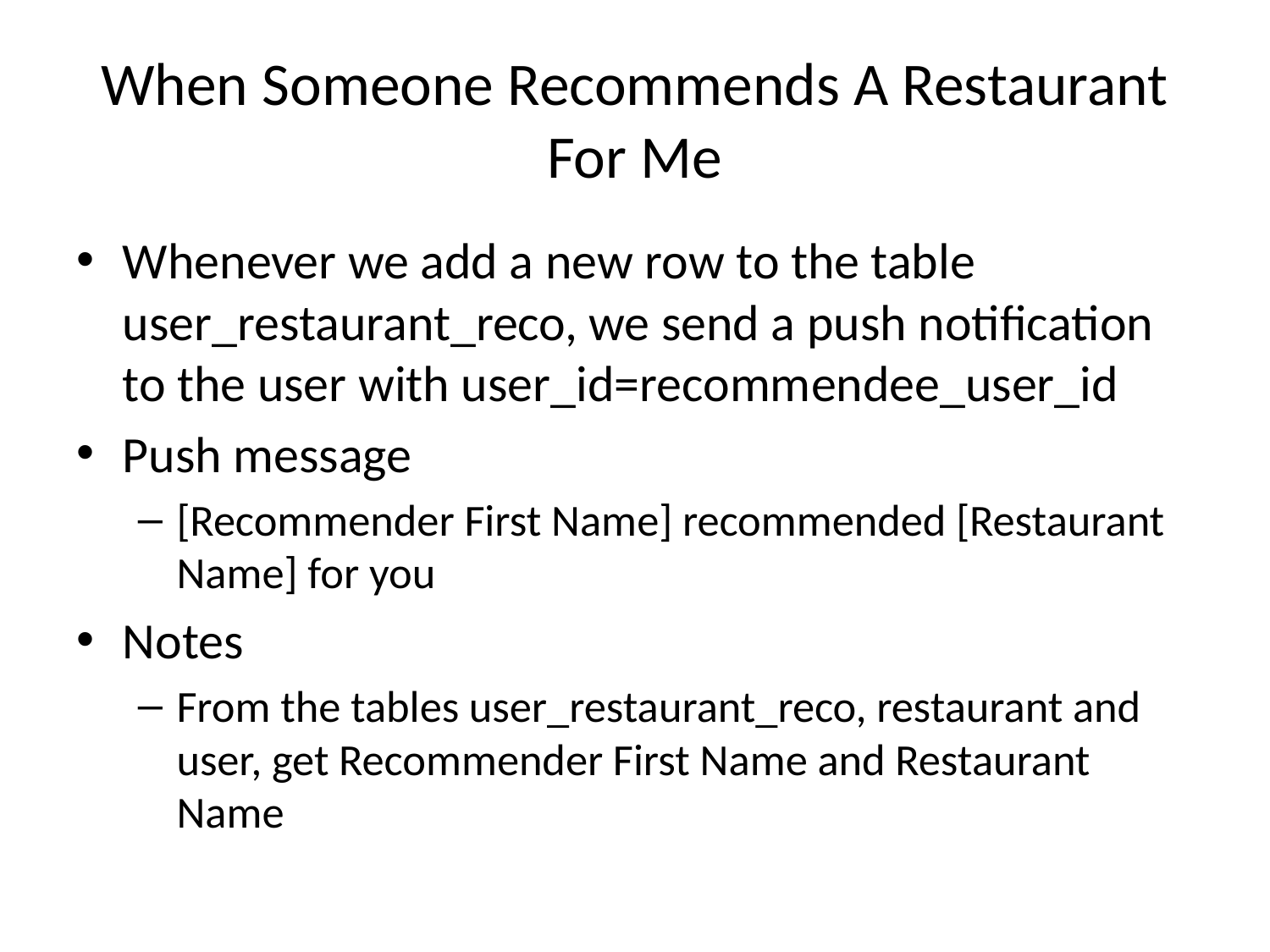

# When Someone Recommends A Restaurant For Me
Whenever we add a new row to the table user_restaurant_reco, we send a push notification to the user with user_id=recommendee_user_id
Push message
[Recommender First Name] recommended [Restaurant Name] for you
Notes
From the tables user_restaurant_reco, restaurant and user, get Recommender First Name and Restaurant Name